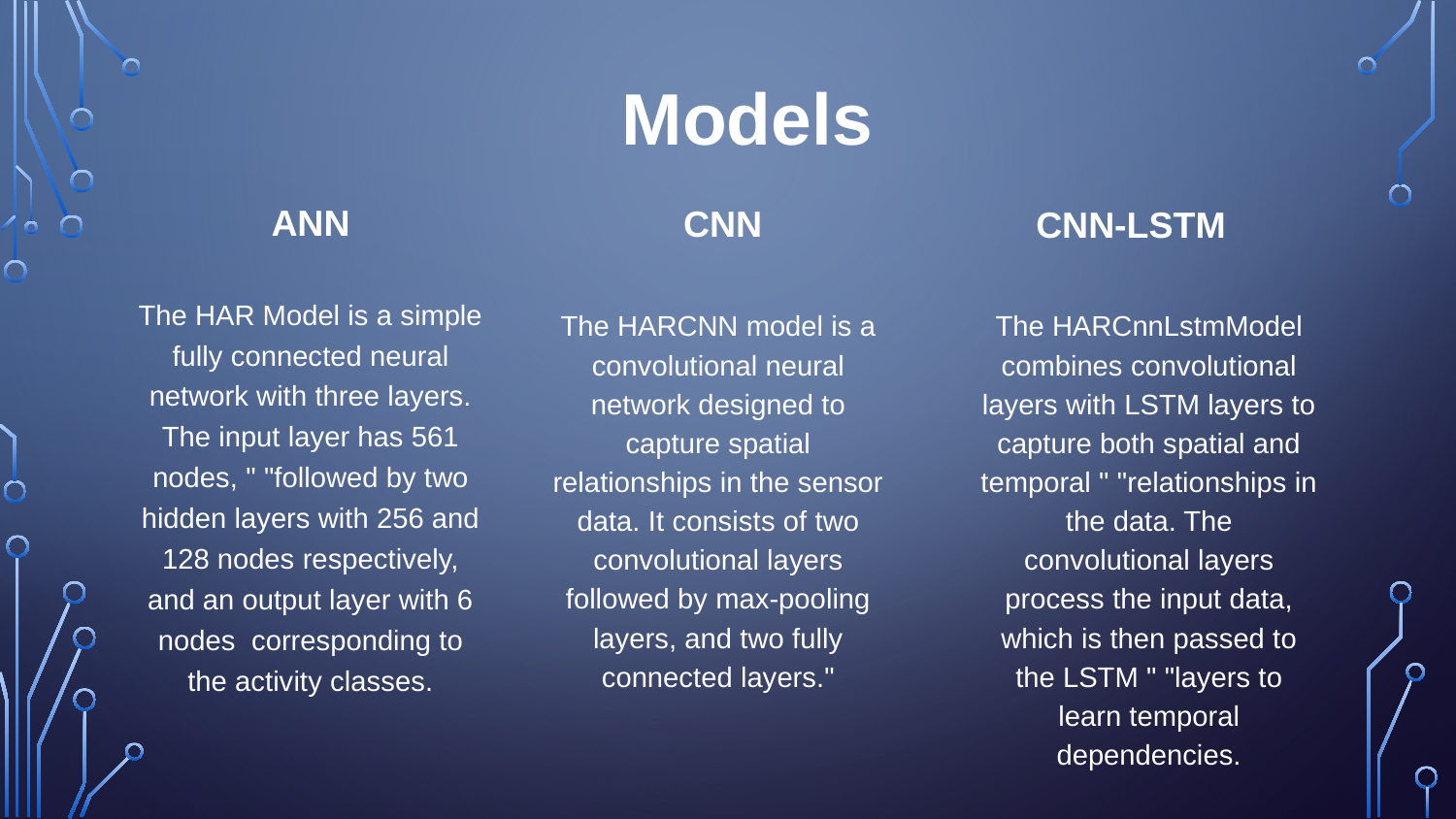

Models
ANN
CNN
CNN-LSTM
The HAR Model is a simple fully connected neural network with three layers. The input layer has 561 nodes, " "followed by two hidden layers with 256 and 128 nodes respectively, and an output layer with 6 nodes  corresponding to the activity classes.
The HARCNN model is a convolutional neural network designed to capture spatial relationships in the sensor data. It consists of two convolutional layers followed by max-pooling layers, and two fully connected layers."
The HARCnnLstmModel combines convolutional layers with LSTM layers to capture both spatial and temporal " "relationships in the data. The convolutional layers process the input data, which is then passed to the LSTM " "layers to learn temporal dependencies.